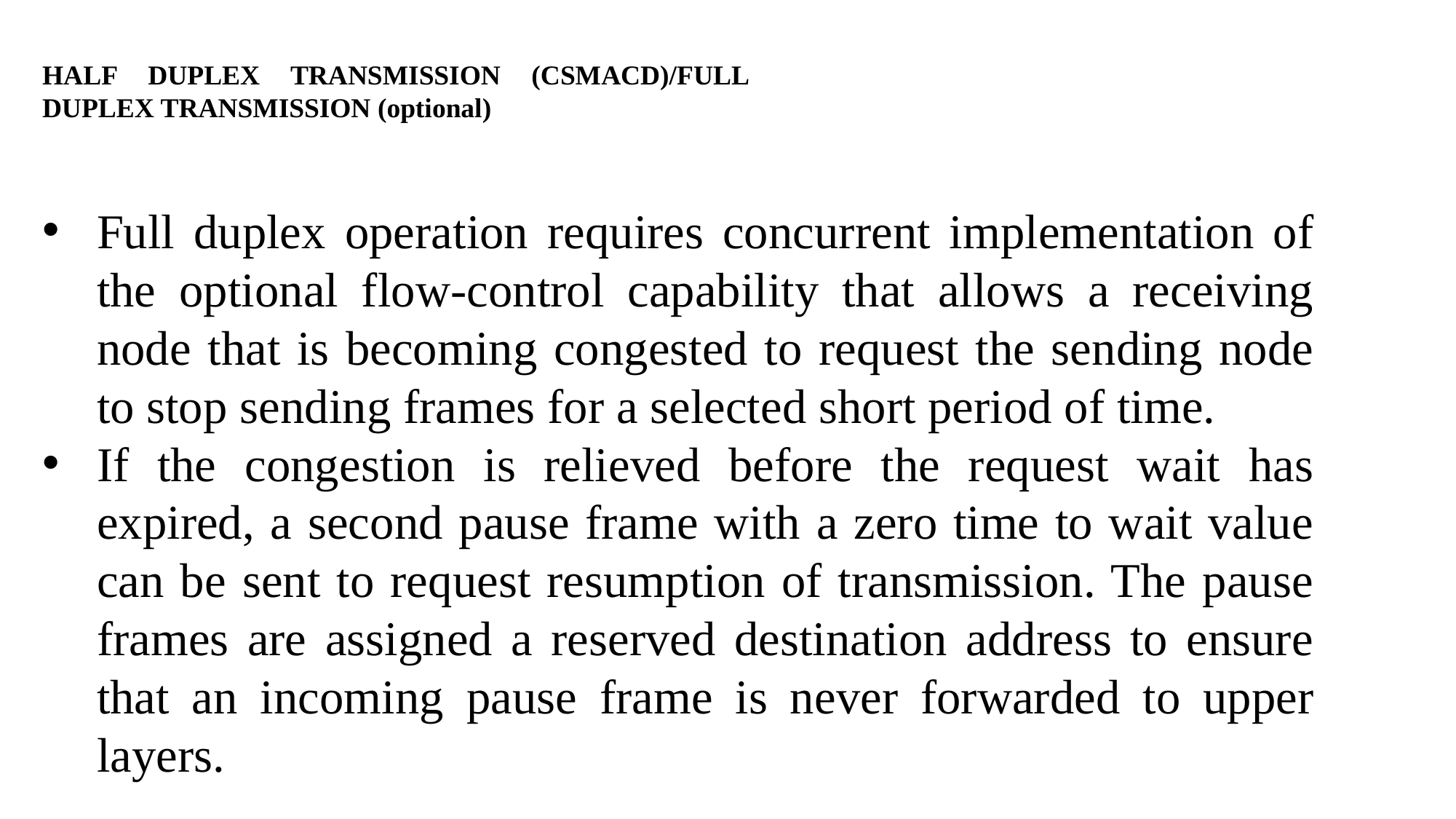

HALF DUPLEX TRANSMISSION (CSMACD)/FULL DUPLEX TRANSMISSION (optional)
Full duplex operation requires concurrent implementation of the optional flow-control capability that allows a receiving node that is becoming congested to request the sending node to stop sending frames for a selected short period of time.
If the congestion is relieved before the request wait has expired, a second pause frame with a zero time to wait value can be sent to request resumption of transmission. The pause frames are assigned a reserved destination address to ensure that an incoming pause frame is never forwarded to upper layers.